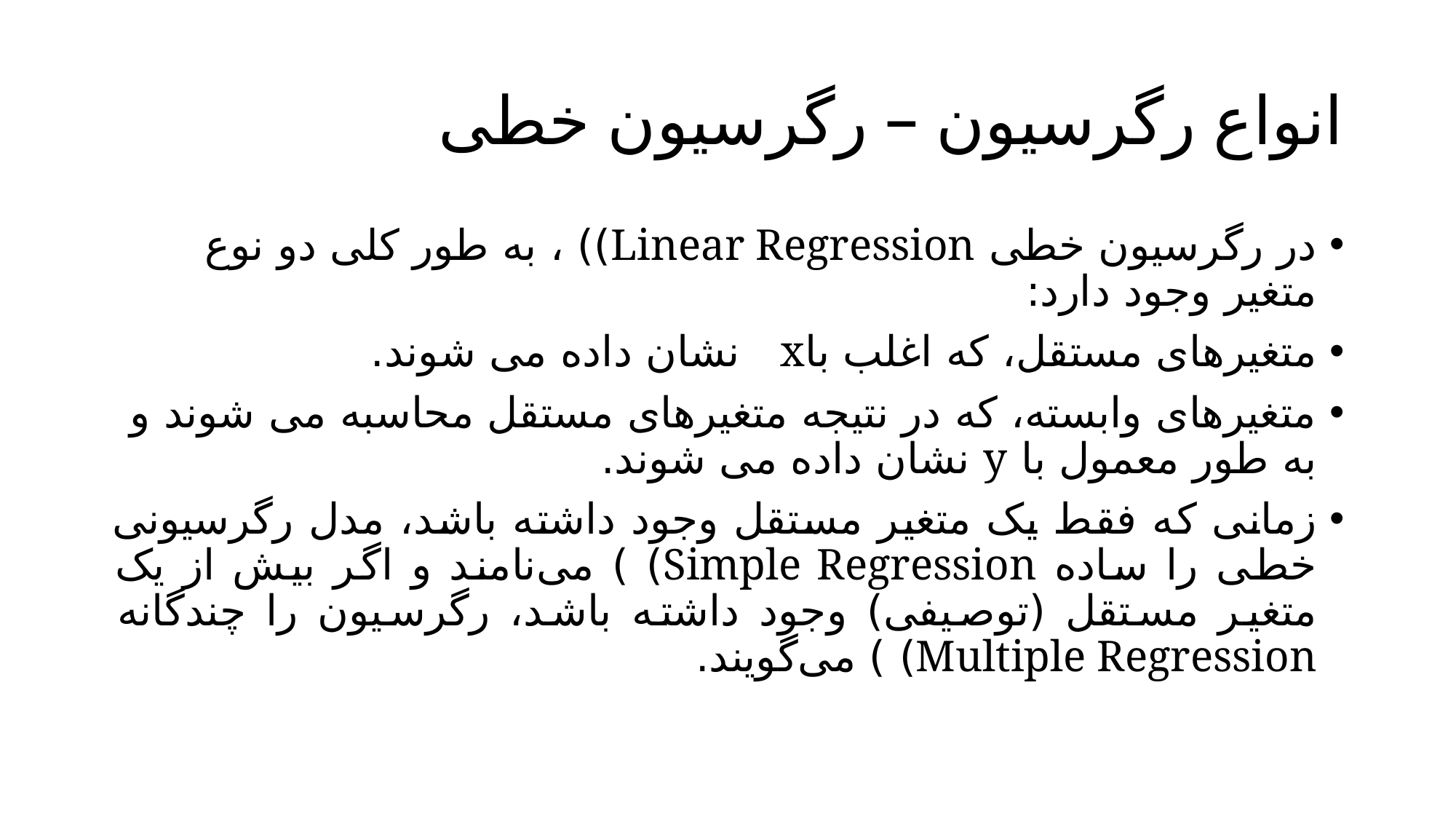

# انواع رگرسیون – رگرسیون خطی
در رگرسیون خطی Linear Regression)) ، به طور کلی دو نوع متغیر وجود دارد:
متغیرهای مستقل، که اغلب باx   نشان داده می شوند.
متغیرهای وابسته، که در نتیجه متغیرهای مستقل محاسبه می شوند و به طور معمول با y نشان داده می شوند.
زمانی که فقط یک متغیر مستقل وجود داشته باشد، مدل رگرسیونی خطی را ساده Simple Regression) ) می‌نامند و اگر بیش از یک متغیر مستقل (توصیفی) وجود داشته باشد، رگرسیون را چندگانه Multiple Regression) ) می‌گویند.